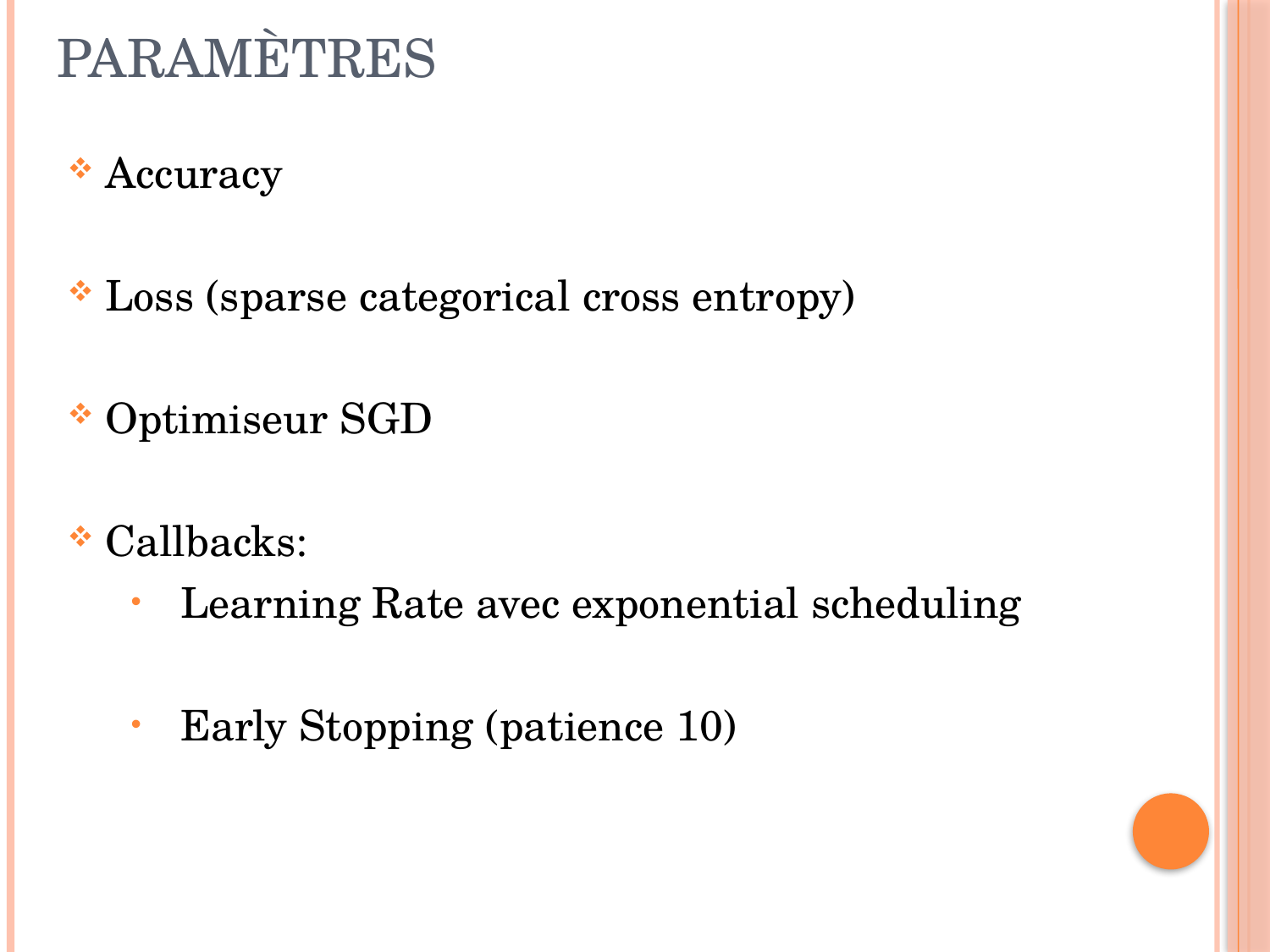

# Paramètres
Accuracy

Loss (sparse categorical cross entropy)

Optimiseur SGD

Callbacks:
 Learning Rate avec exponential scheduling

 Early Stopping (patience 10)